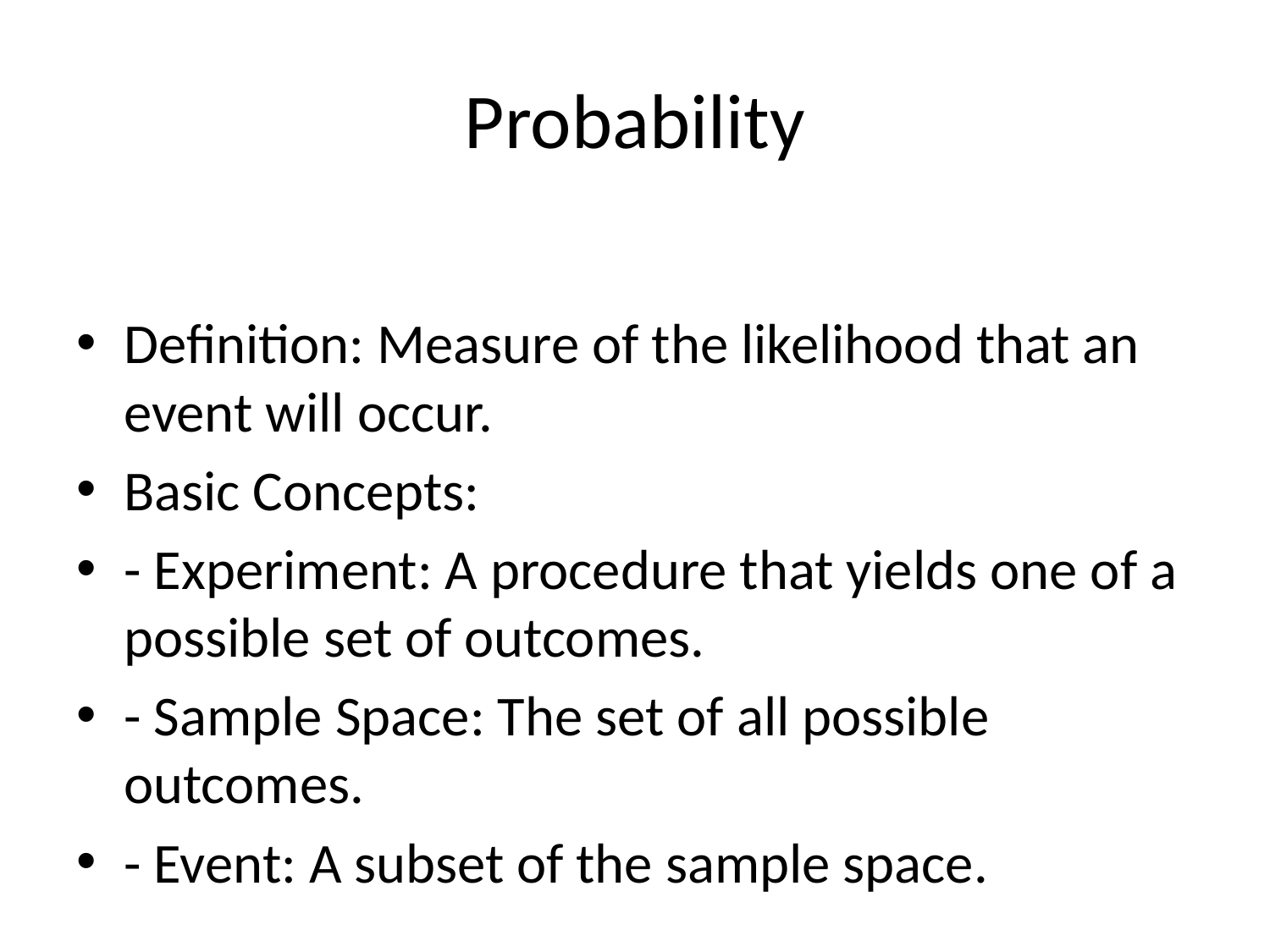

# Probability

Definition: Measure of the likelihood that an event will occur.
Basic Concepts:
- Experiment: A procedure that yields one of a possible set of outcomes.
- Sample Space: The set of all possible outcomes.
- Event: A subset of the sample space.